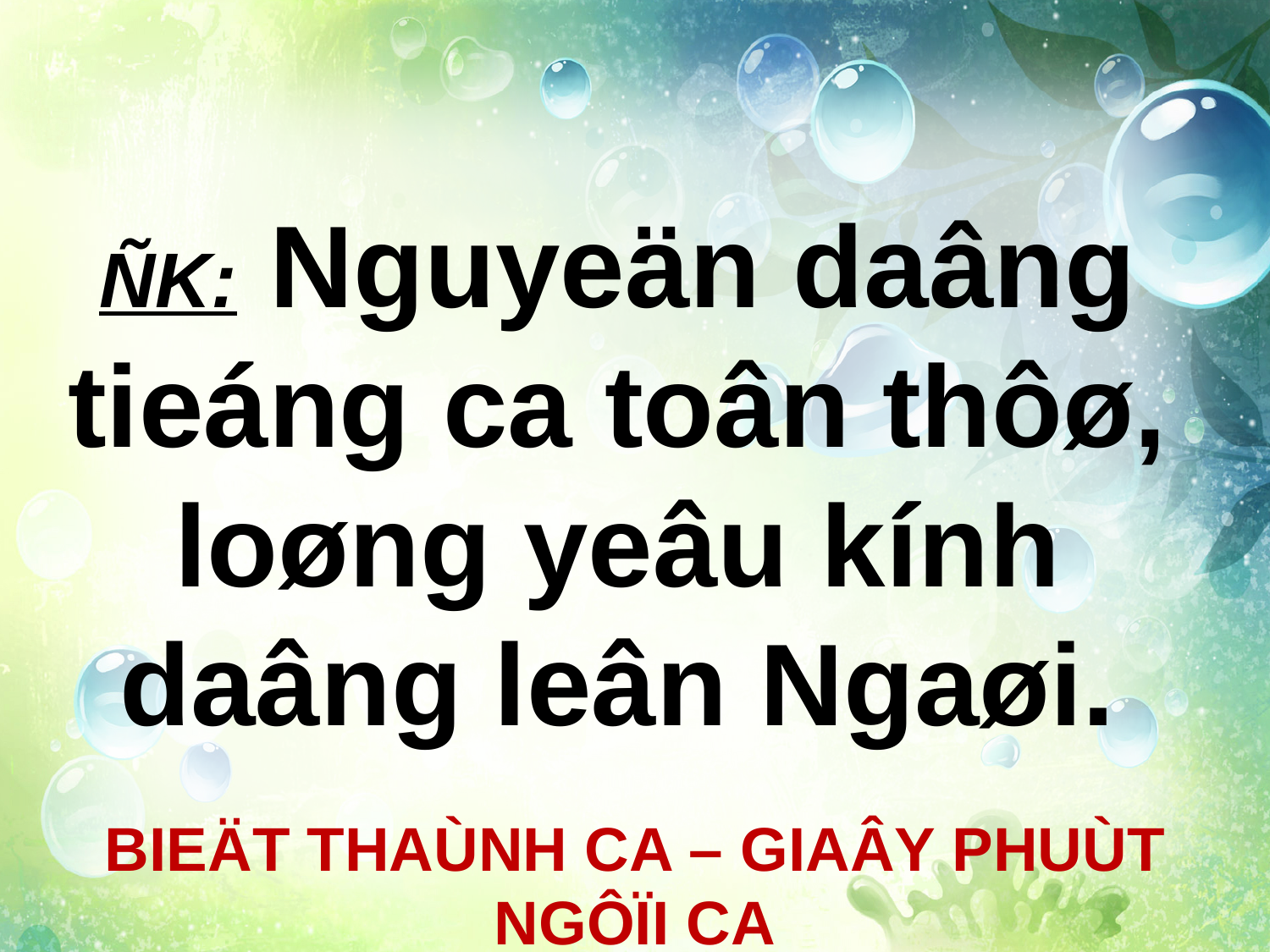

ÑK: Nguyeän daâng
tieáng ca toân thôø,
loøng yeâu kính
daâng leân Ngaøi.
BIEÄT THAÙNH CA – GIAÂY PHUÙT NGÔÏI CA